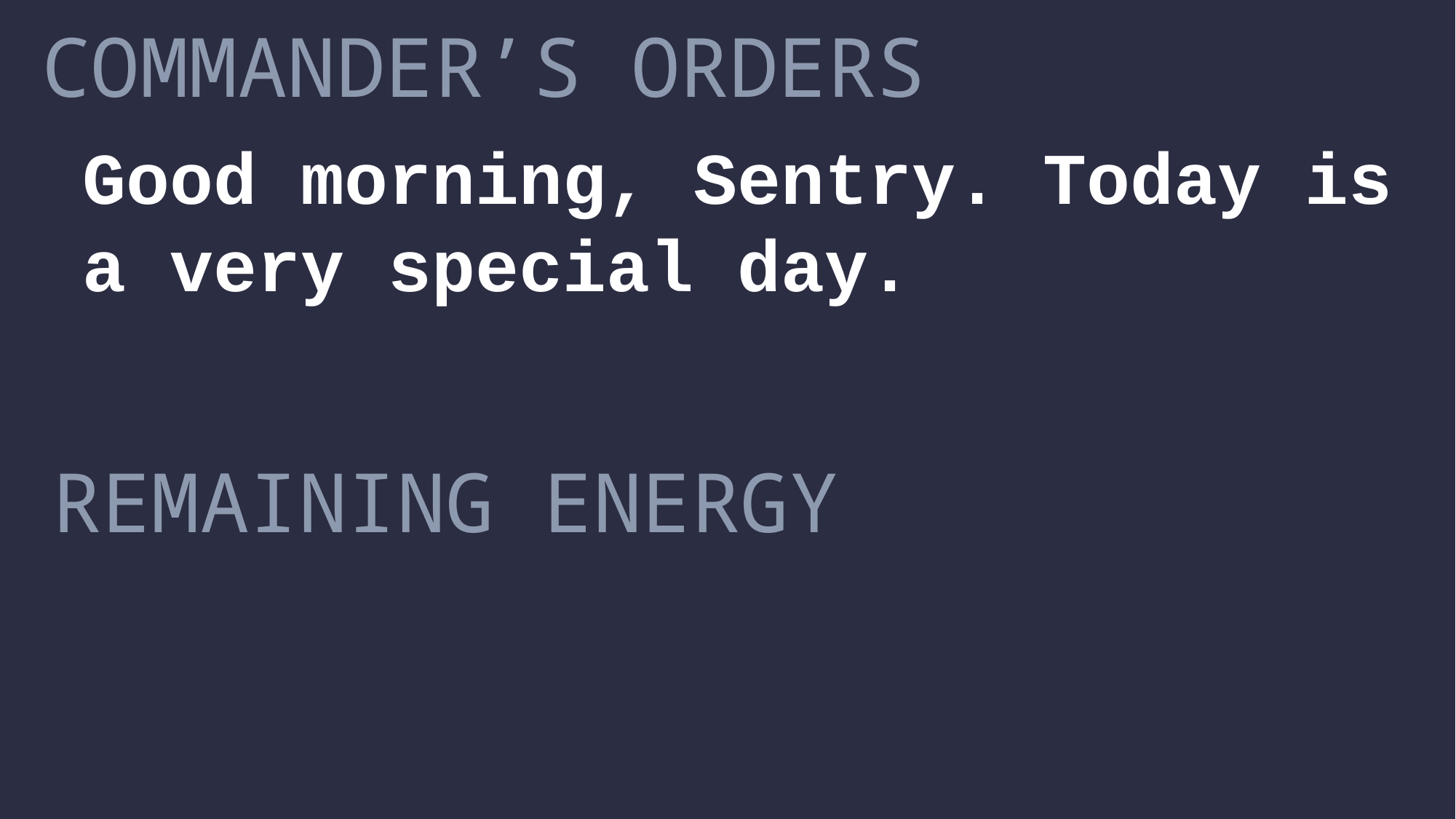

COMMANDER’S ORDERS
Good morning, Sentry. Today is a very special day.
REMAINING ENERGY